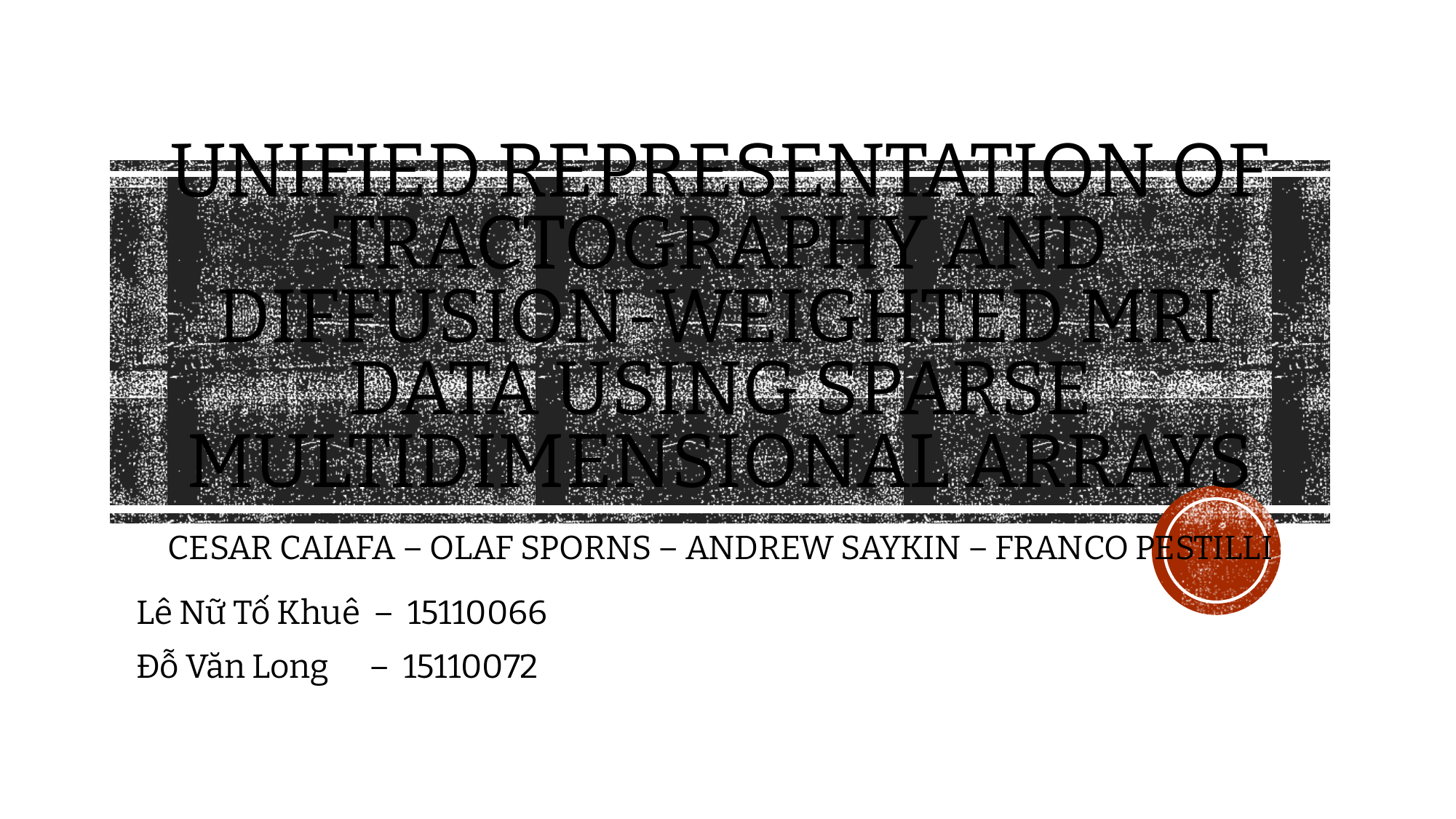

# Unified representation of tractography and diffusion-weighted mri data using sparse multidimensional arrays cesar caiafa – olaf sporns – Andrew saykin – franco pestilli
Lê Nữ Tố Khuê  –  15110066
Đỗ Văn Long      –  15110072